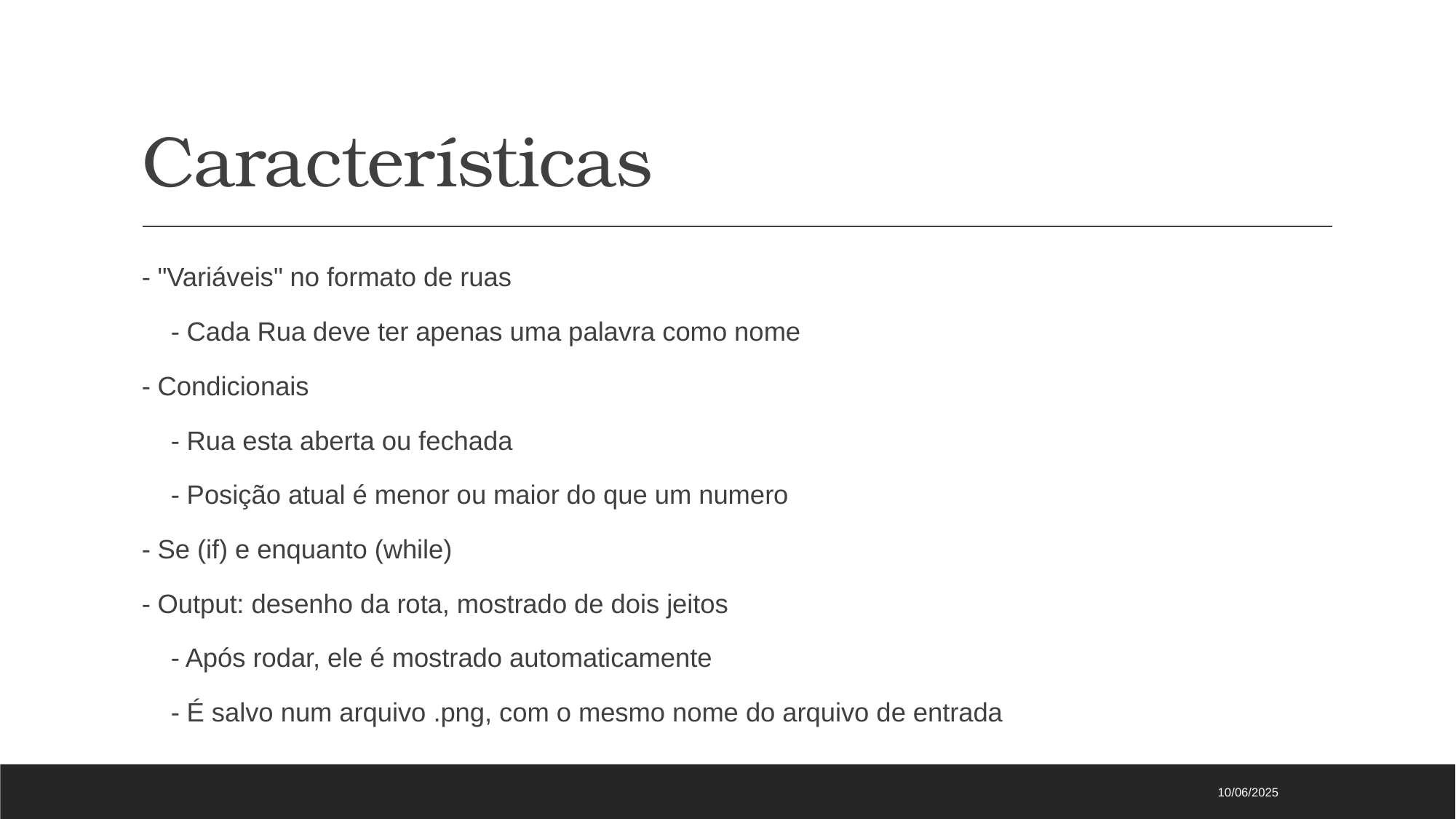

# Características
- "Variáveis" no formato de ruas
    - Cada Rua deve ter apenas uma palavra como nome
- Condicionais
    - Rua esta aberta ou fechada
    - Posição atual é menor ou maior do que um numero
- Se (if) e enquanto (while)
- Output: desenho da rota, mostrado de dois jeitos
    - Após rodar, ele é mostrado automaticamente
    - É salvo num arquivo .png, com o mesmo nome do arquivo de entrada

10/06/2025